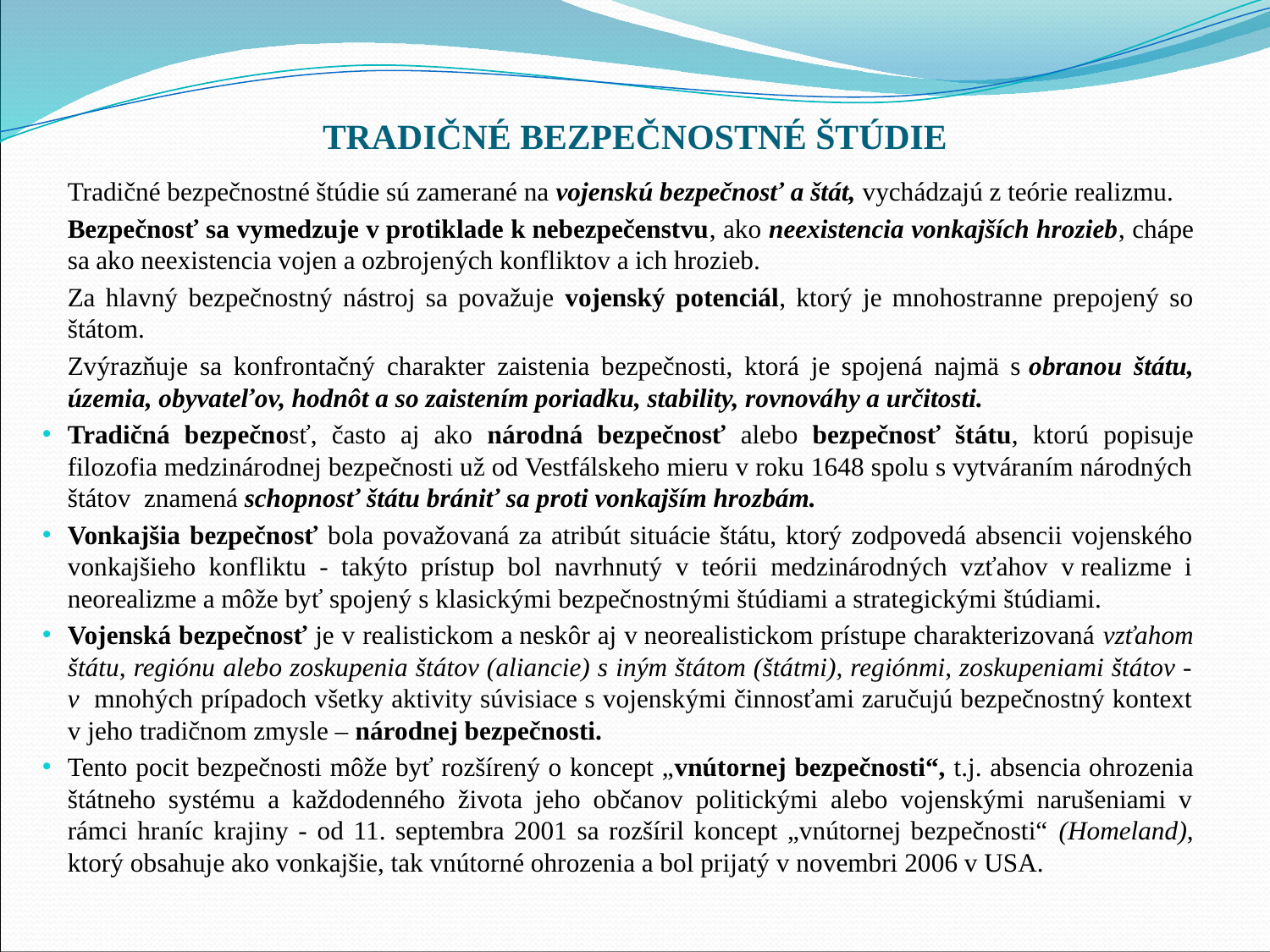

# TRADIČNÉ BEZPEČNOSTNÉ ŠTÚDIE
	Tradičné bezpečnostné štúdie sú zamerané na vojenskú bezpečnosť a štát, vychádzajú z teórie realizmu.
	Bezpečnosť sa vymedzuje v protiklade k nebezpečenstvu, ako neexistencia vonkajších hrozieb, chápe sa ako neexistencia vojen a ozbrojených konfliktov a ich hrozieb.
	Za hlavný bezpečnostný nástroj sa považuje vojenský potenciál, ktorý je mnohostranne prepojený so štátom.
	Zvýrazňuje sa konfrontačný charakter zaistenia bezpečnosti, ktorá je spojená najmä s obranou štátu, územia, obyvateľov, hodnôt a so zaistením poriadku, stability, rovnováhy a určitosti.
Tradičná bezpečnosť, často aj ako národná bezpečnosť alebo bezpečnosť štátu, ktorú popisuje filozofia medzinárodnej bezpečnosti už od Vestfálskeho mieru v roku 1648 spolu s vytváraním národných štátov  znamená schopnosť štátu brániť sa proti vonkajším hrozbám.
Vonkajšia bezpečnosť bola považovaná za atribút situácie štátu, ktorý zodpovedá absencii vojenského vonkajšieho konfliktu - takýto prístup bol navrhnutý v teórii medzinárodných vzťahov v realizme i neorealizme a môže byť spojený s klasickými bezpečnostnými štúdiami a strategickými štúdiami.
Vojenská bezpečnosť je v realistickom a neskôr aj v neorealistickom prístupe charakterizovaná vzťahom štátu, regiónu alebo zoskupenia štátov (aliancie) s iným štátom (štátmi), regiónmi, zoskupeniami štátov - v  mnohých prípadoch všetky aktivity súvisiace s vojenskými činnosťami zaručujú bezpečnostný kontext v jeho tradičnom zmysle – národnej bezpečnosti.
Tento pocit bezpečnosti môže byť rozšírený o koncept „vnútornej bezpečnosti“, t.j. absencia ohrozenia štátneho systému a každodenného života jeho občanov politickými alebo vojenskými narušeniami v rámci hraníc krajiny - od 11. septembra 2001 sa rozšíril koncept „vnútornej bezpečnosti“ (Homeland), ktorý obsahuje ako vonkajšie, tak vnútorné ohrozenia a bol prijatý v novembri 2006 v USA.